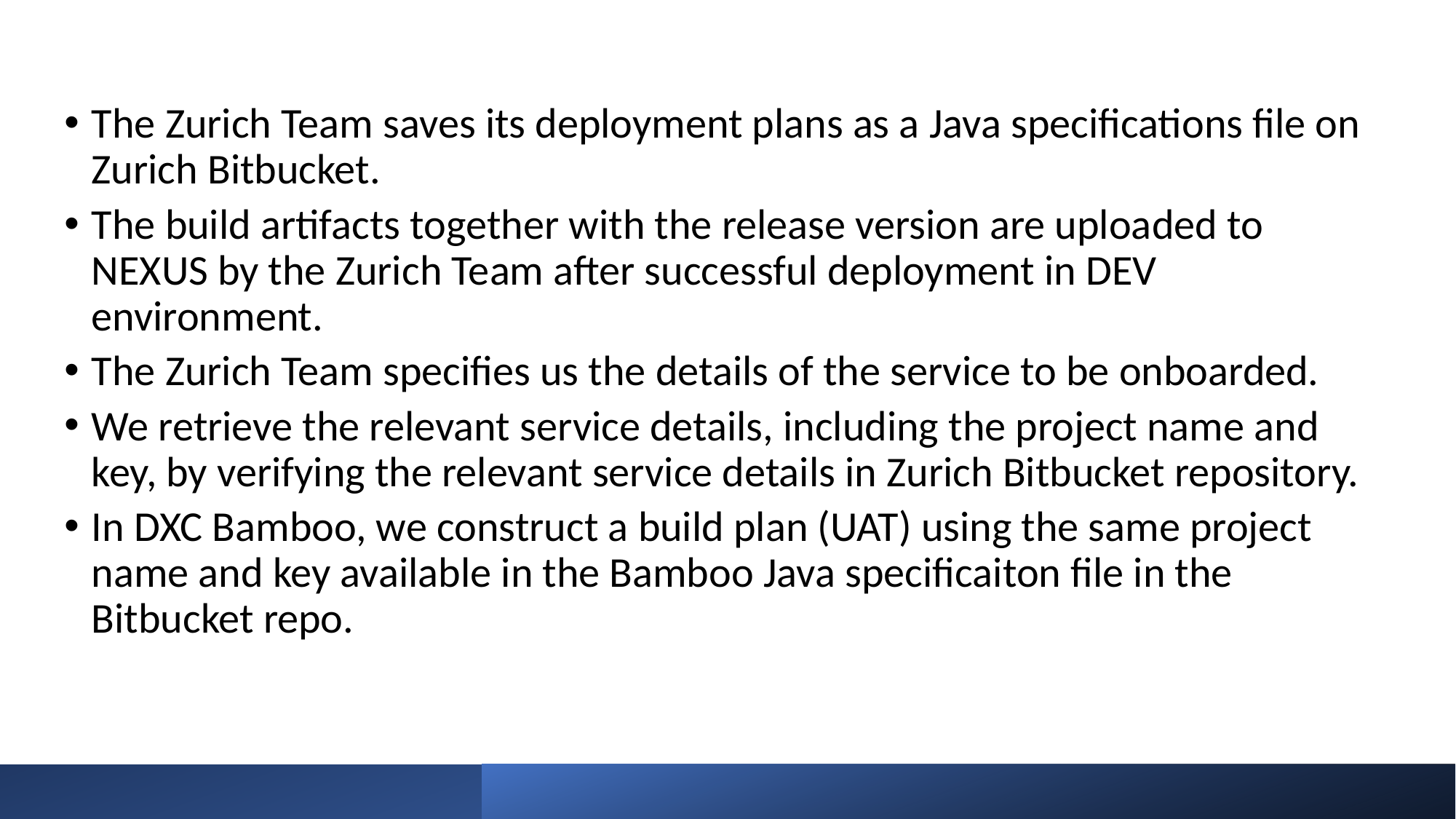

The Zurich Team saves its deployment plans as a Java specifications file on Zurich Bitbucket.
The build artifacts together with the release version are uploaded to NEXUS by the Zurich Team after successful deployment in DEV environment.
The Zurich Team specifies us the details of the service to be onboarded.
We retrieve the relevant service details, including the project name and key, by verifying the relevant service details in Zurich Bitbucket repository.
In DXC Bamboo, we construct a build plan (UAT) using the same project name and key available in the Bamboo Java specificaiton file in the Bitbucket repo.